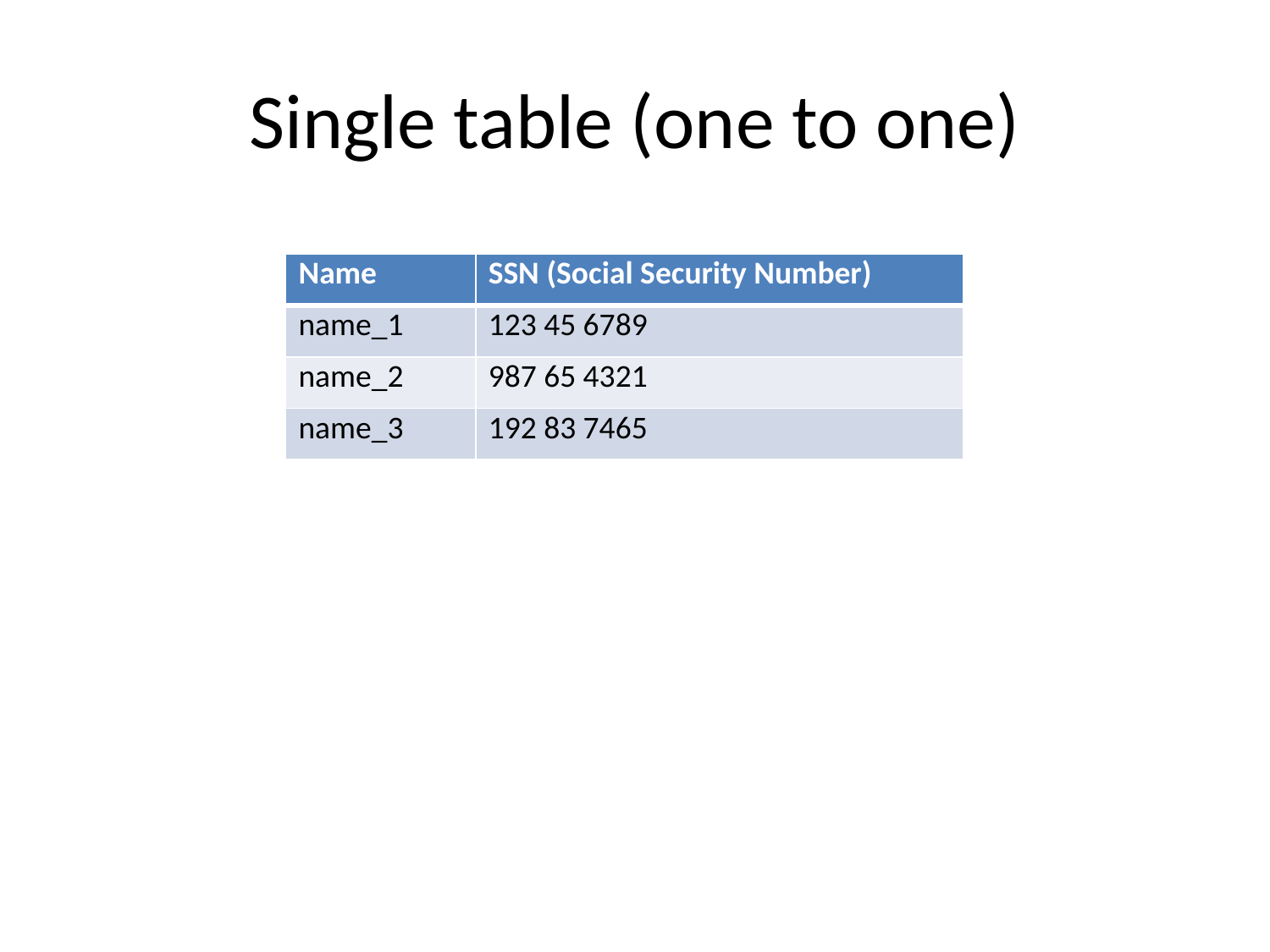

# Single table (one to one)
| Name | SSN (Social Security Number) |
| --- | --- |
| name\_1 | 123 45 6789 |
| name\_2 | 987 65 4321 |
| name\_3 | 192 83 7465 |